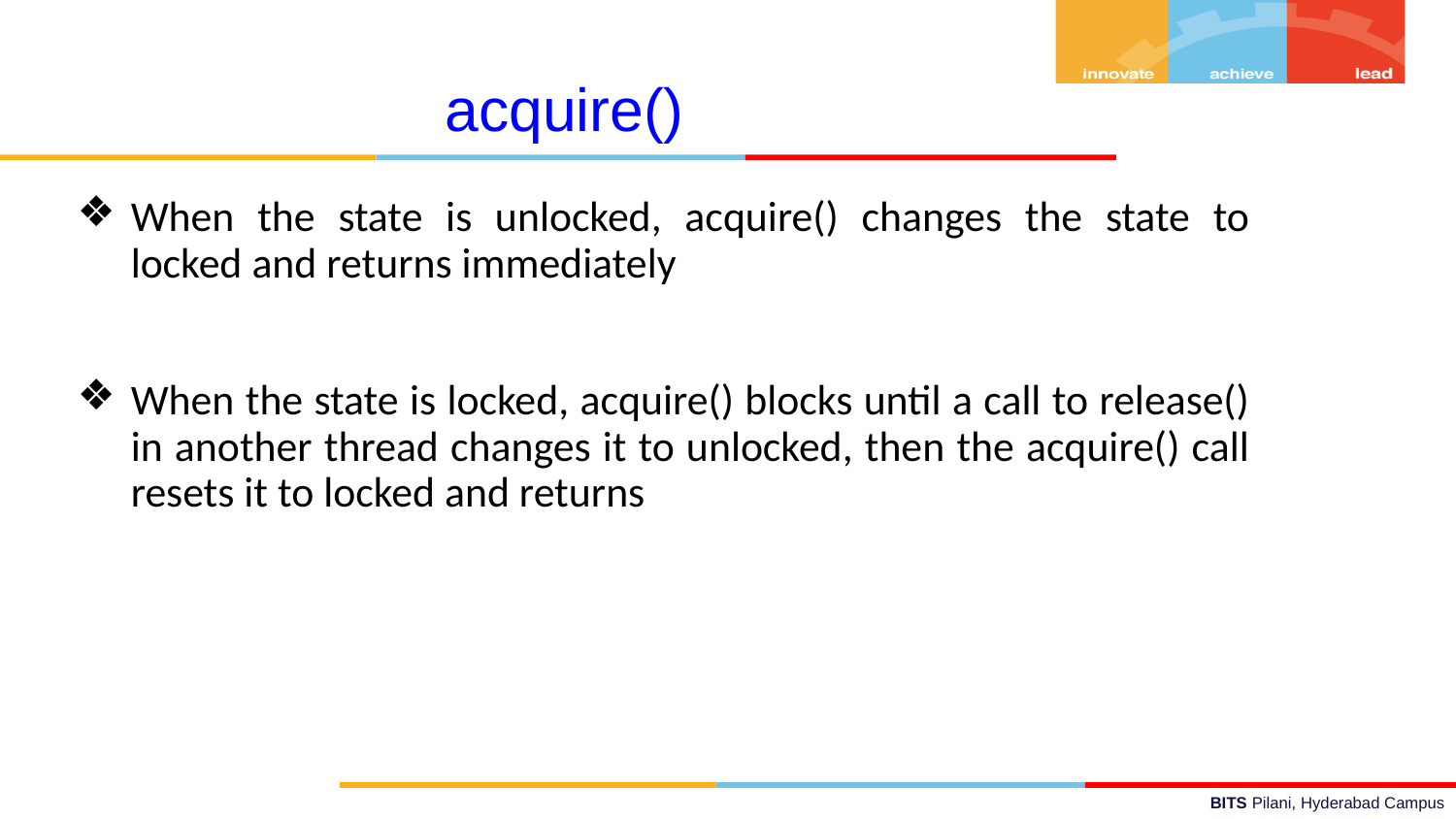

acquire()
When the state is unlocked, acquire() changes the state to locked and returns immediately

When the state is locked, acquire() blocks until a call to release() in another thread changes it to unlocked, then the acquire() call resets it to locked and returns